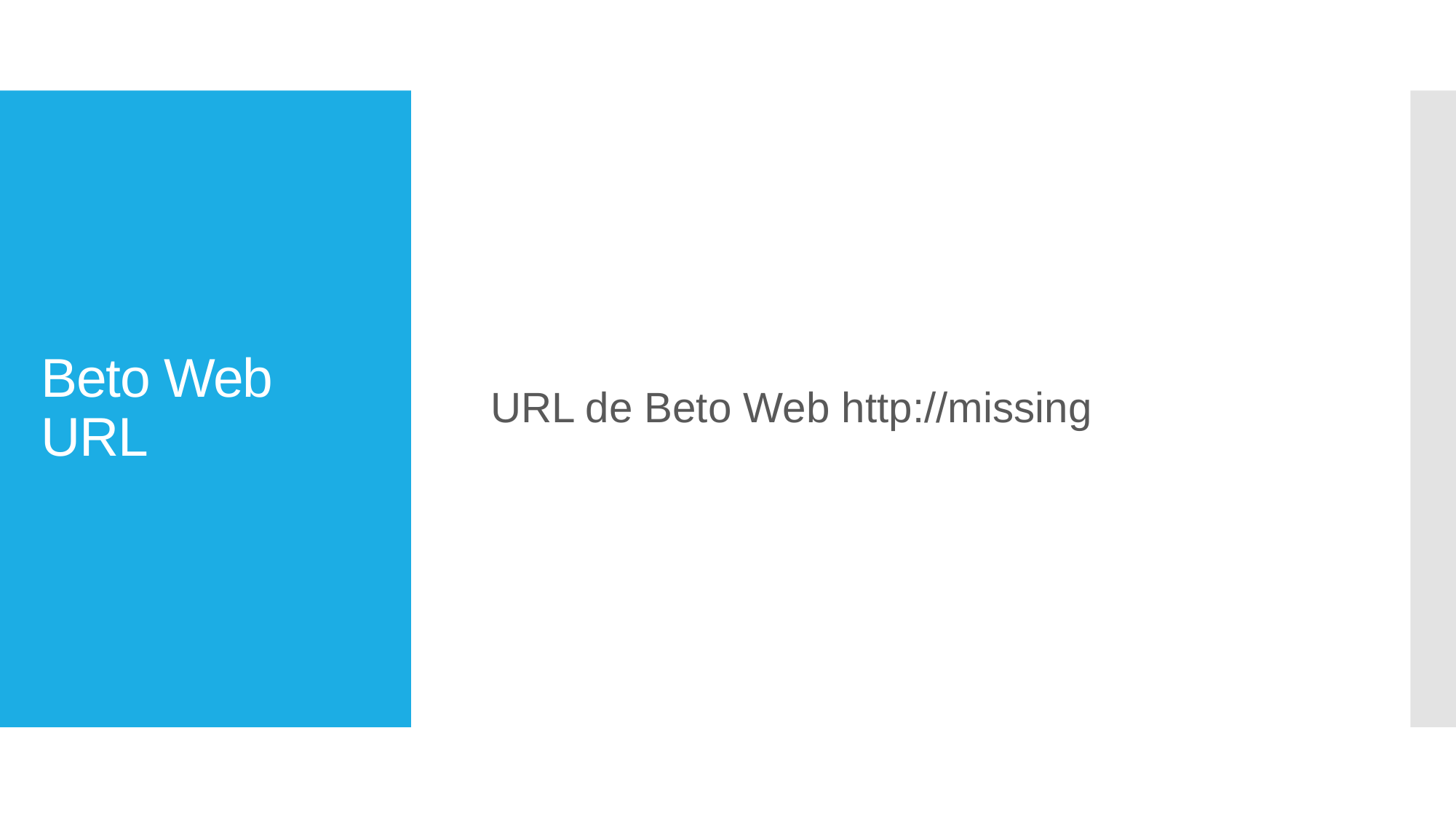

# Beto Web URL
 URL de Beto Web http://missing